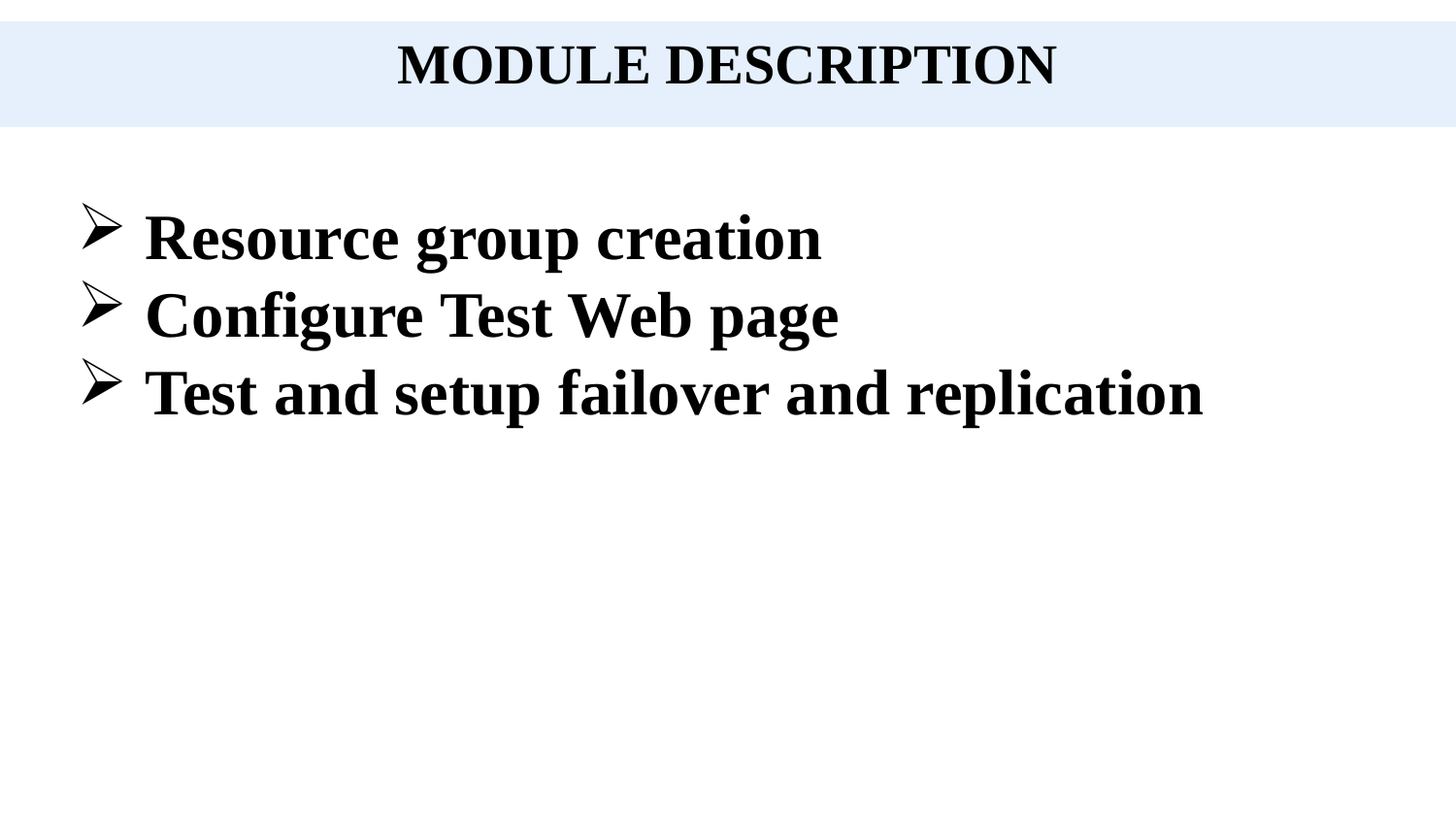

MODULE DESCRIPTION
 Resource group creation
 Configure Test Web page
 Test and setup failover and replication